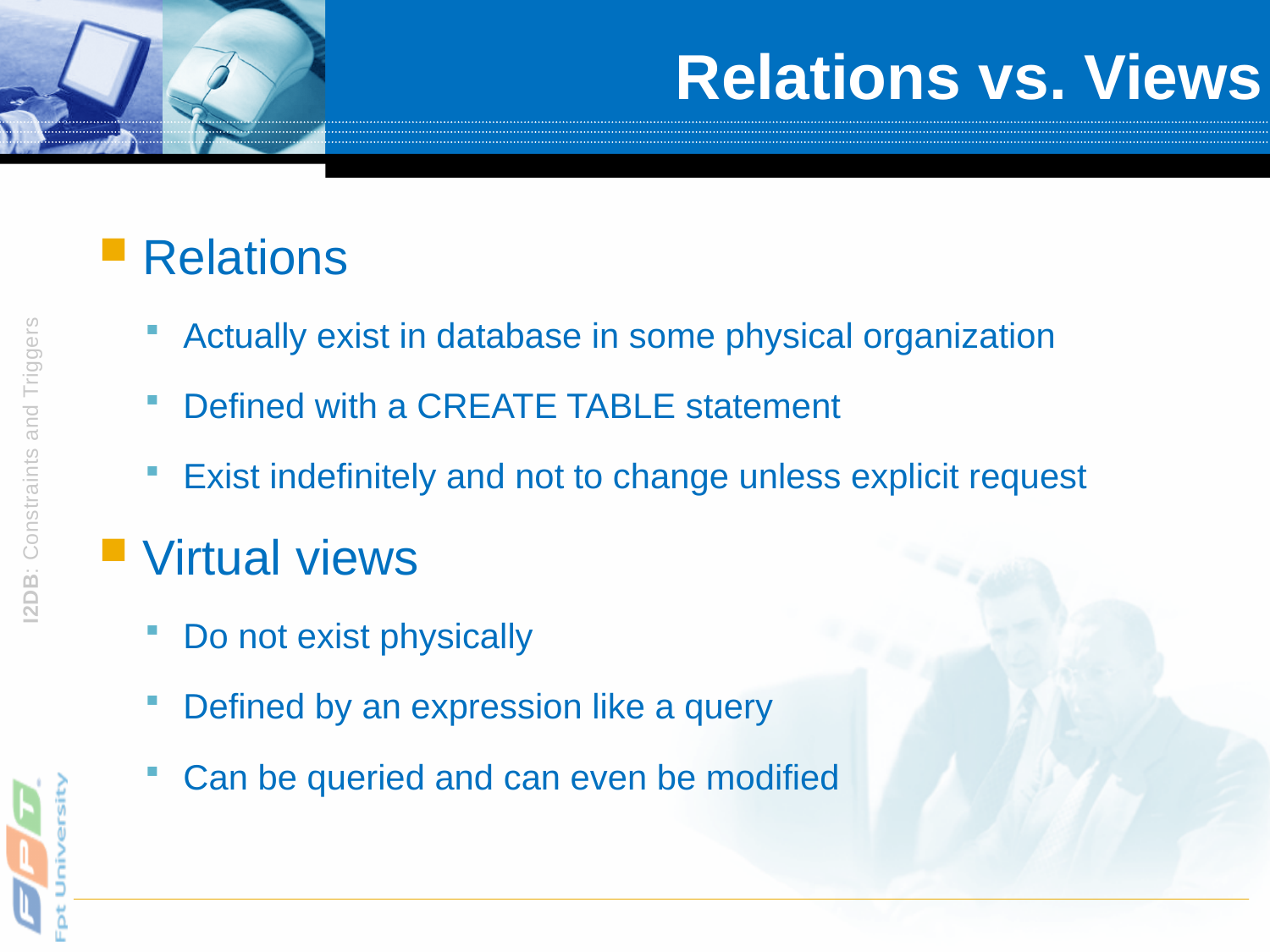

# Relations vs. Views
Relations
Actually exist in database in some physical organization
Defined with a CREATE TABLE statement
Exist indefinitely and not to change unless explicit request
Virtual views
Do not exist physically
Defined by an expression like a query
Can be queried and can even be modified